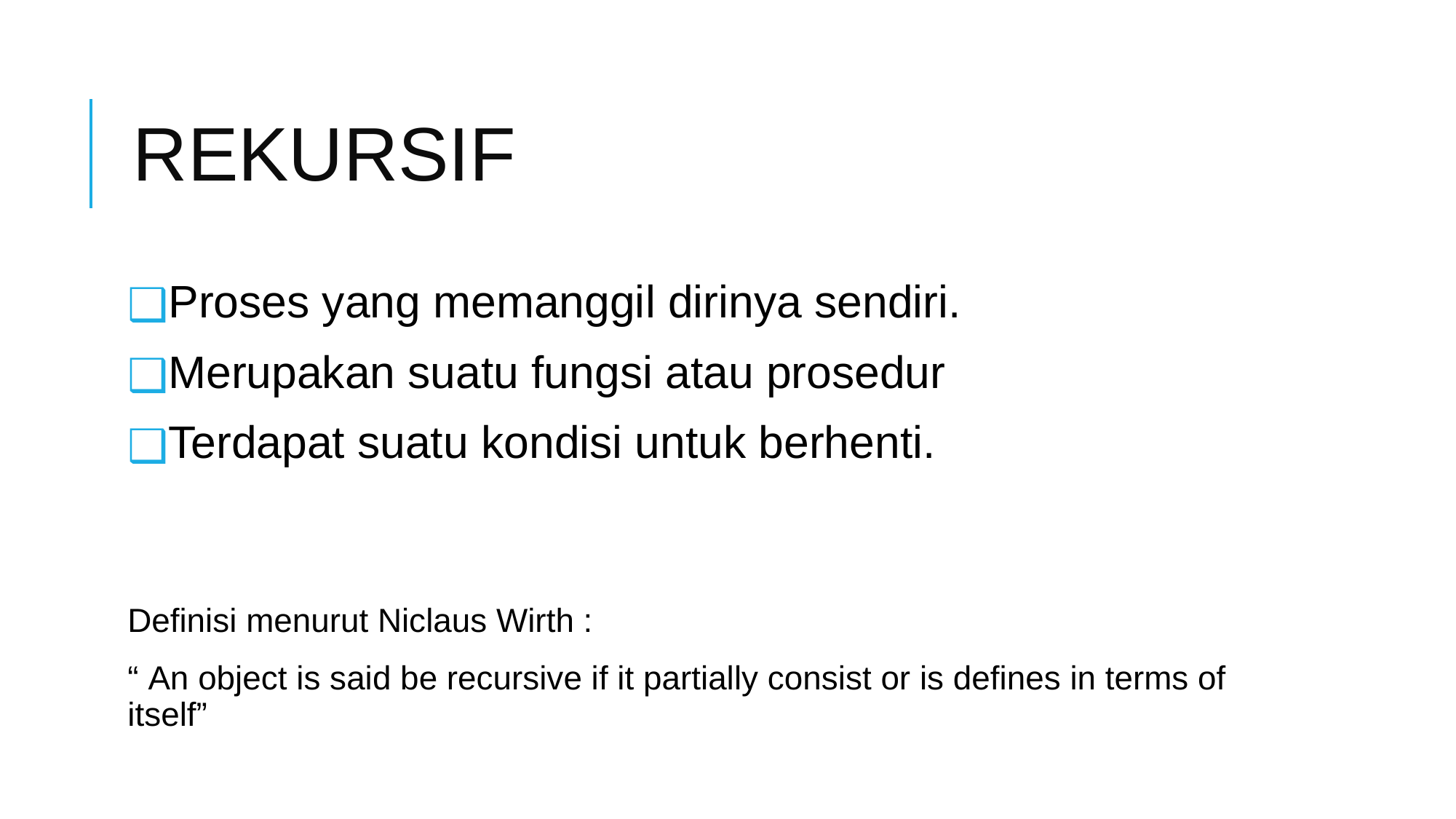

# REKURSIF
Proses yang memanggil dirinya sendiri.
Merupakan suatu fungsi atau prosedur
Terdapat suatu kondisi untuk berhenti.

Definisi menurut Niclaus Wirth :
“ An object is said be recursive if it partially consist or is defines in terms of itself”